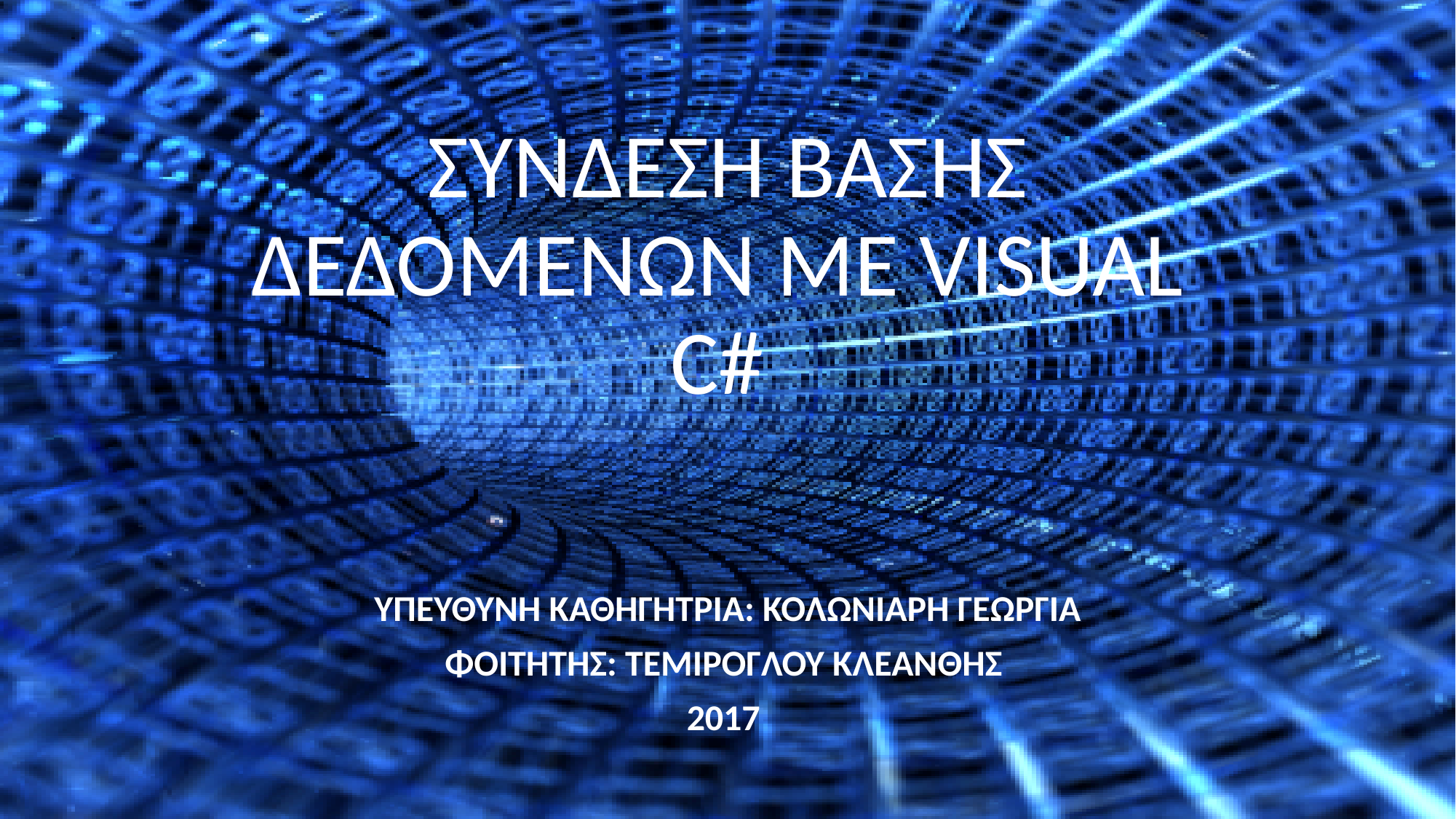

# ΣΥΝΔΕΣΗ ΒΑΣΗΣ ΔΕΔΟΜΕΝΩΝ ΜΕ VISUAL C#
ΥΠΕΥΘΥΝΗ ΚΑΘΗΓΗΤΡΙΑ: ΚΟΛΩΝΙΑΡΗ ΓΕΩΡΓΙΑ
ΦΟΙΤΗΤΗΣ: ΤΕΜΙΡΟΓΛΟΥ ΚΛΕΑΝΘΗΣ
2017